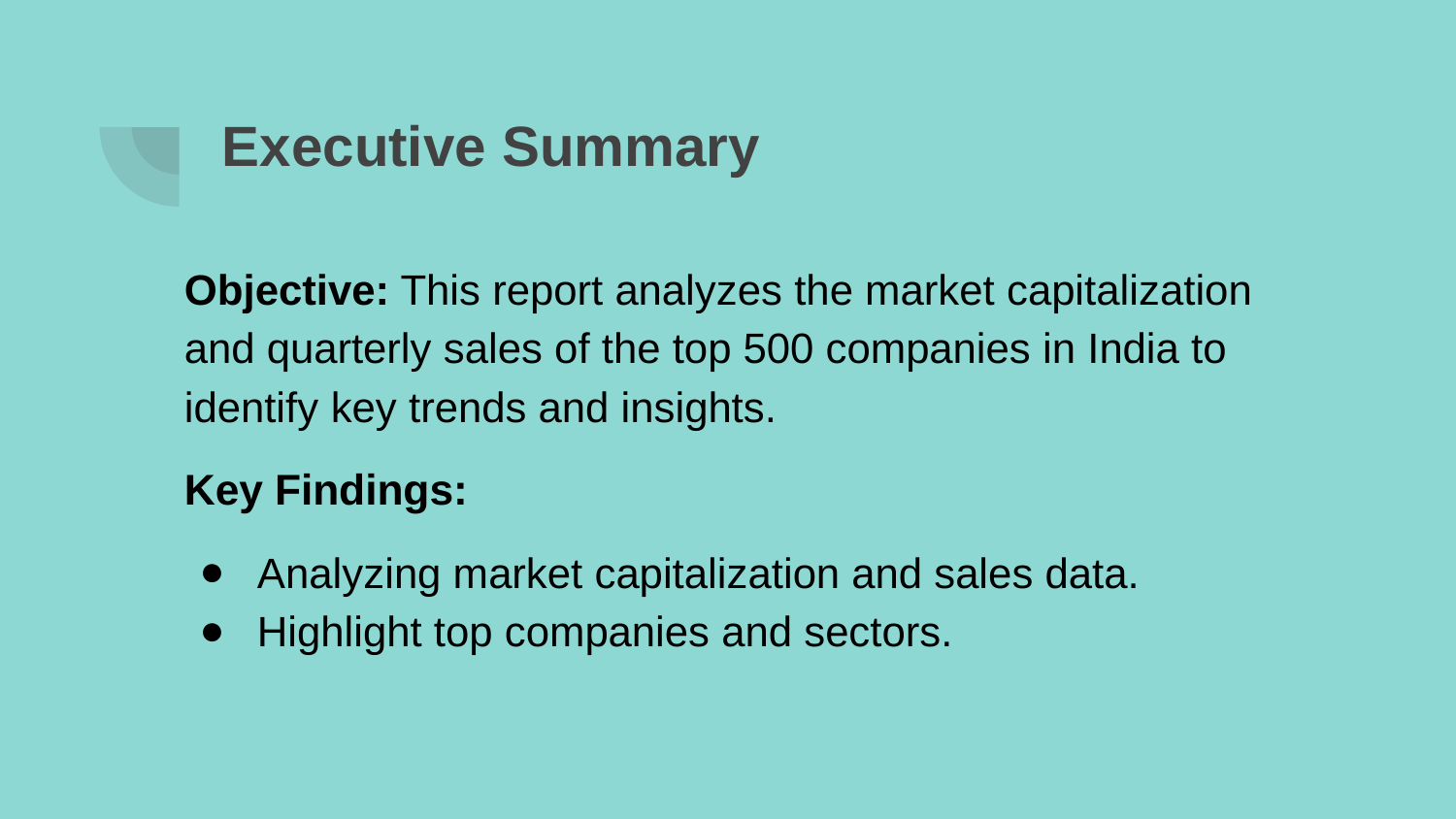

# Executive Summary
Objective: This report analyzes the market capitalization and quarterly sales of the top 500 companies in India to identify key trends and insights.
Key Findings:
Analyzing market capitalization and sales data.
Highlight top companies and sectors.